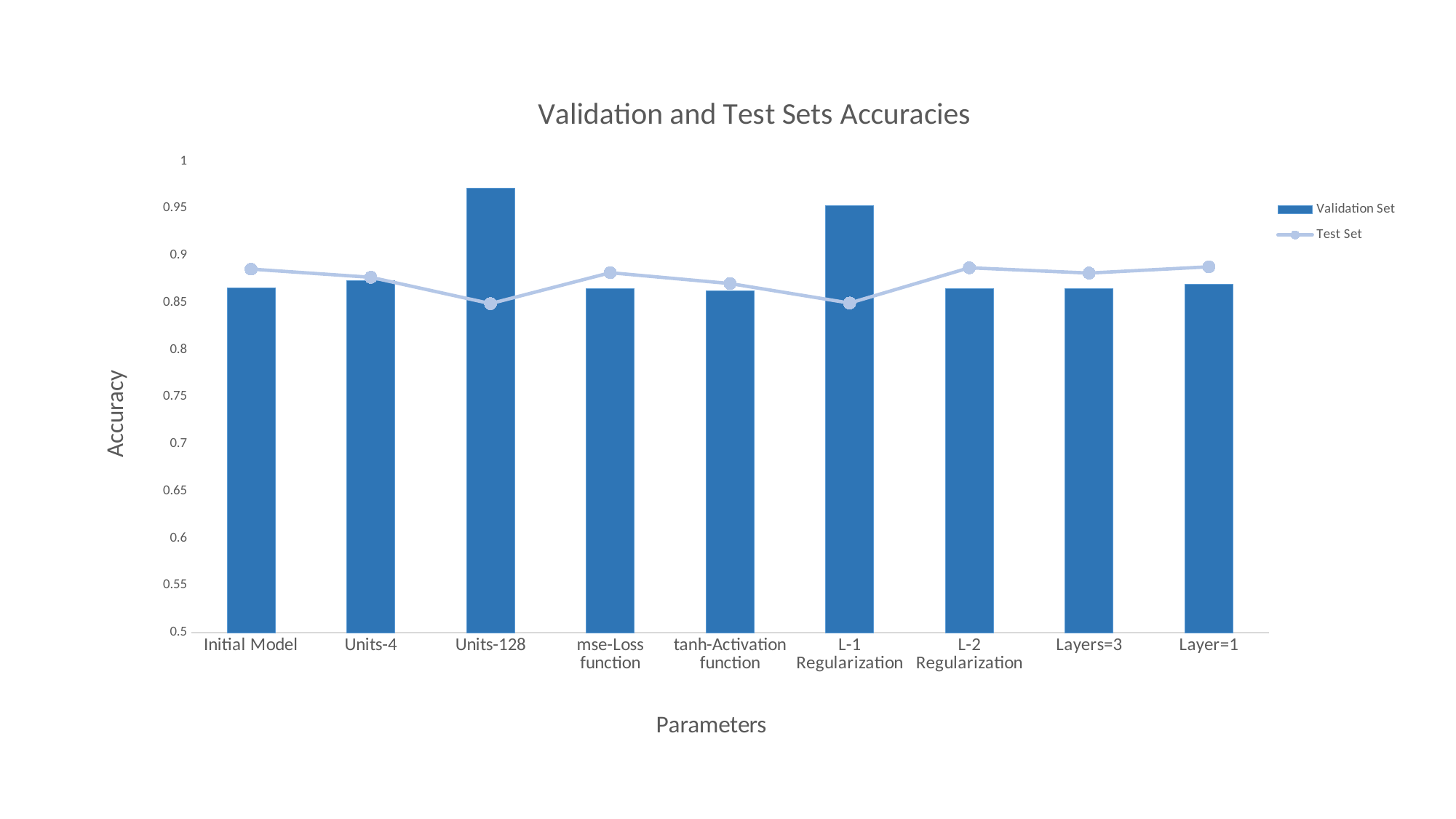

### Chart: Validation and Test Sets Accuracies

| Category | Validation Set | Test Set |
|---|---|---|
| Initial Model | 0.8656 | 0.8856 |
| Units-4 | 0.8731 | 0.8769 |
| Units-128 | 0.9717 | 0.849 |
| mse-Loss function | 0.8649 | 0.8818 |
| tanh-Activation function | 0.8626 | 0.8703 |
| L-1 Regularization | 0.9527 | 0.8496 |
| L-2 Regularization | 0.8646 | 0.887 |
| Layers=3 | 0.8646 | 0.8814 |
| Layer=1 | 0.8694 | 0.888 |